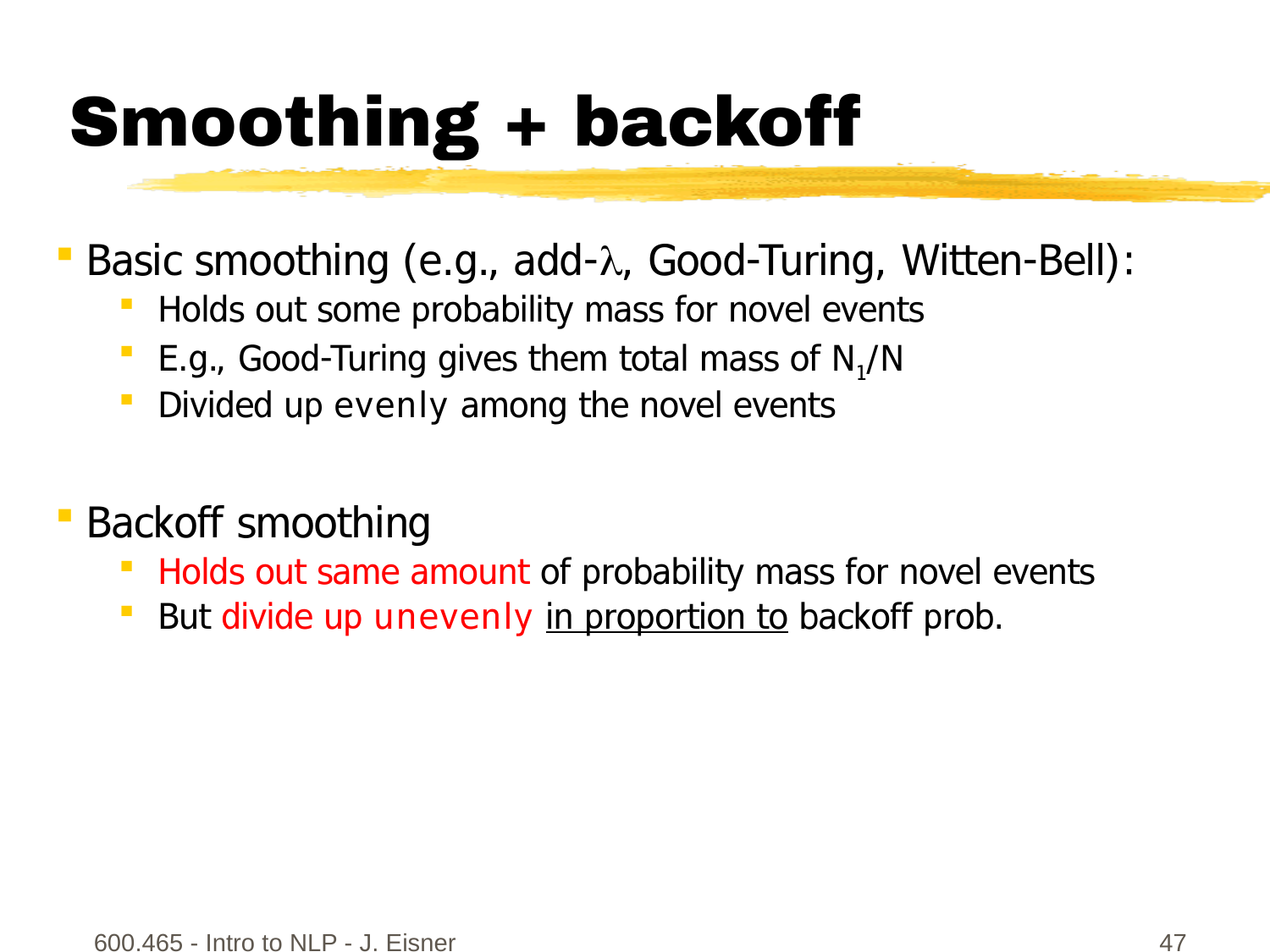

Smoothing + backoff
Basic smoothing (e.g., add-λ, Good-Turing, Witten-Bell):
Holds out some probability mass for novel events
E.g., Good-Turing gives them total mass of N1/N
Divided up evenly among the novel events

Backoff smoothing
Holds out same amount of probability mass for novel events
But divide up unevenly in proportion to backoff prob.
600.465 - Intro to NLP - J. Eisner
47